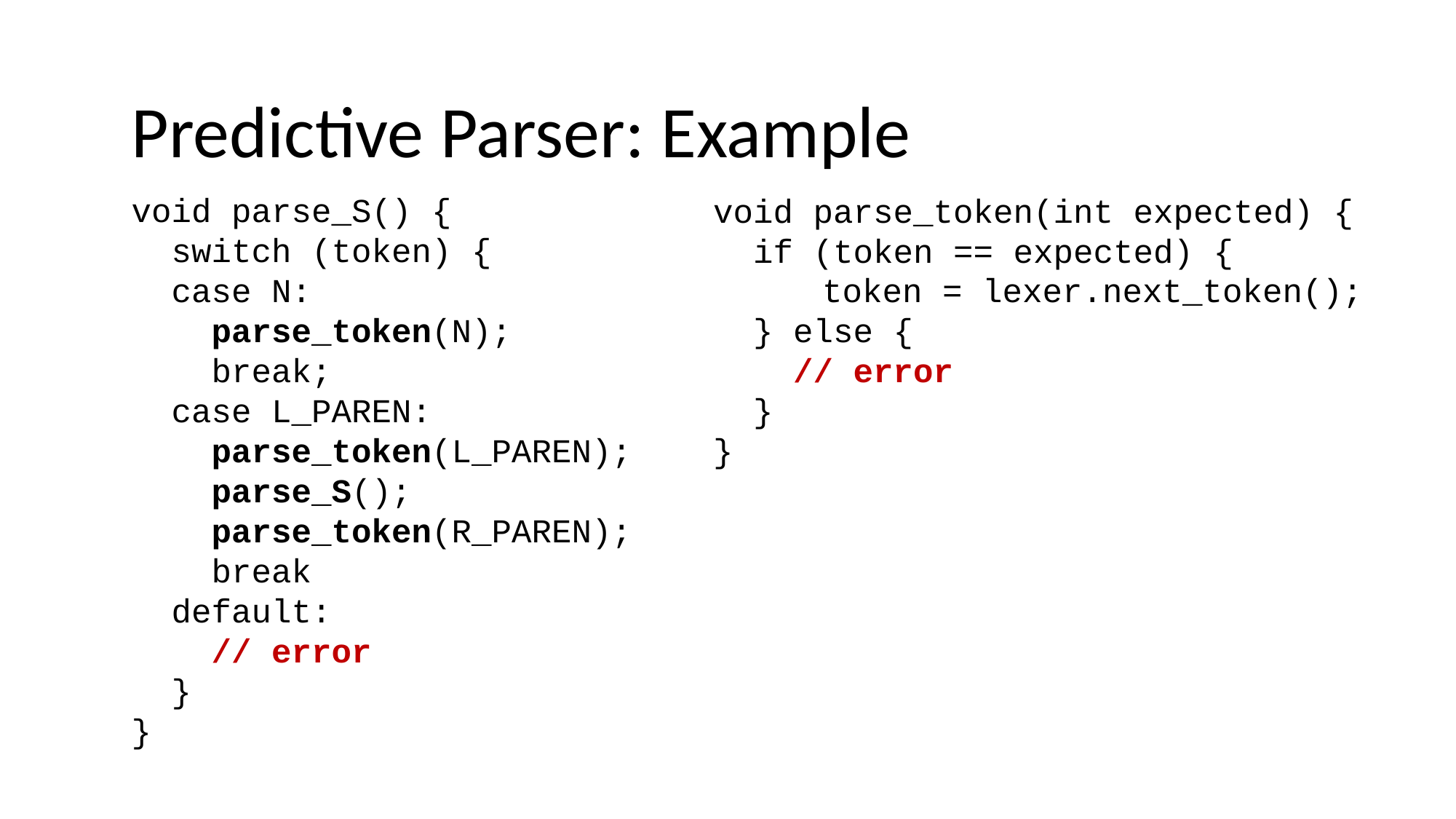

Predictive Parser: Example
void parse_S() {
  switch (token) {
  case N:
    parse_token(N);
    break;
  case L_PAREN:
    parse_token(L_PAREN);
    parse_S();
    parse_token(R_PAREN);
    break
  default:
    // error
  }
}
void parse_token(int expected) {
  if (token == expected) {
	token = lexer.next_token();
  } else {
    // error
  }
}